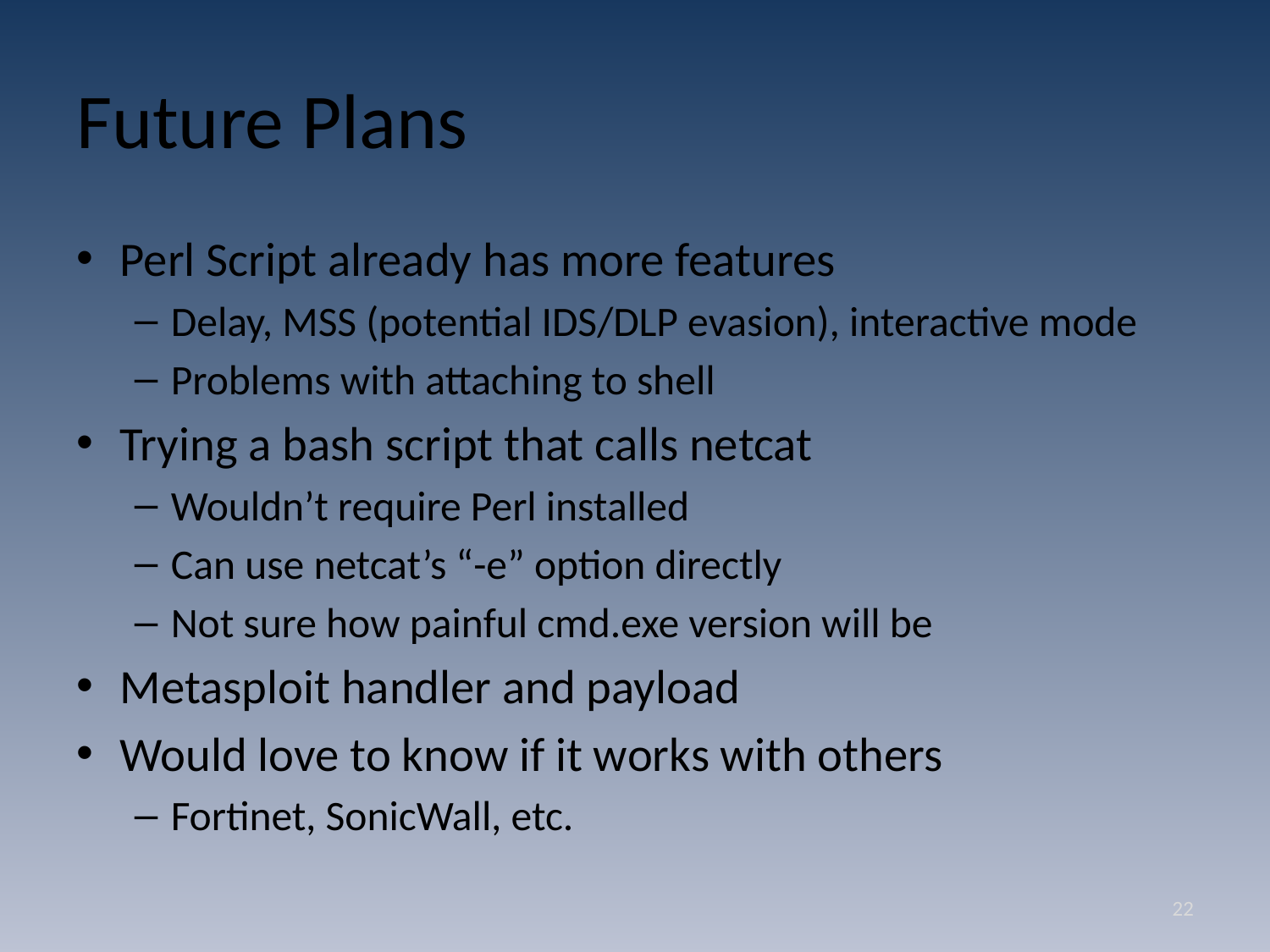

# Future Plans
Perl Script already has more features
Delay, MSS (potential IDS/DLP evasion), interactive mode
Problems with attaching to shell
Trying a bash script that calls netcat
Wouldn’t require Perl installed
Can use netcat’s “-e” option directly
Not sure how painful cmd.exe version will be
Metasploit handler and payload
Would love to know if it works with others
Fortinet, SonicWall, etc.
22